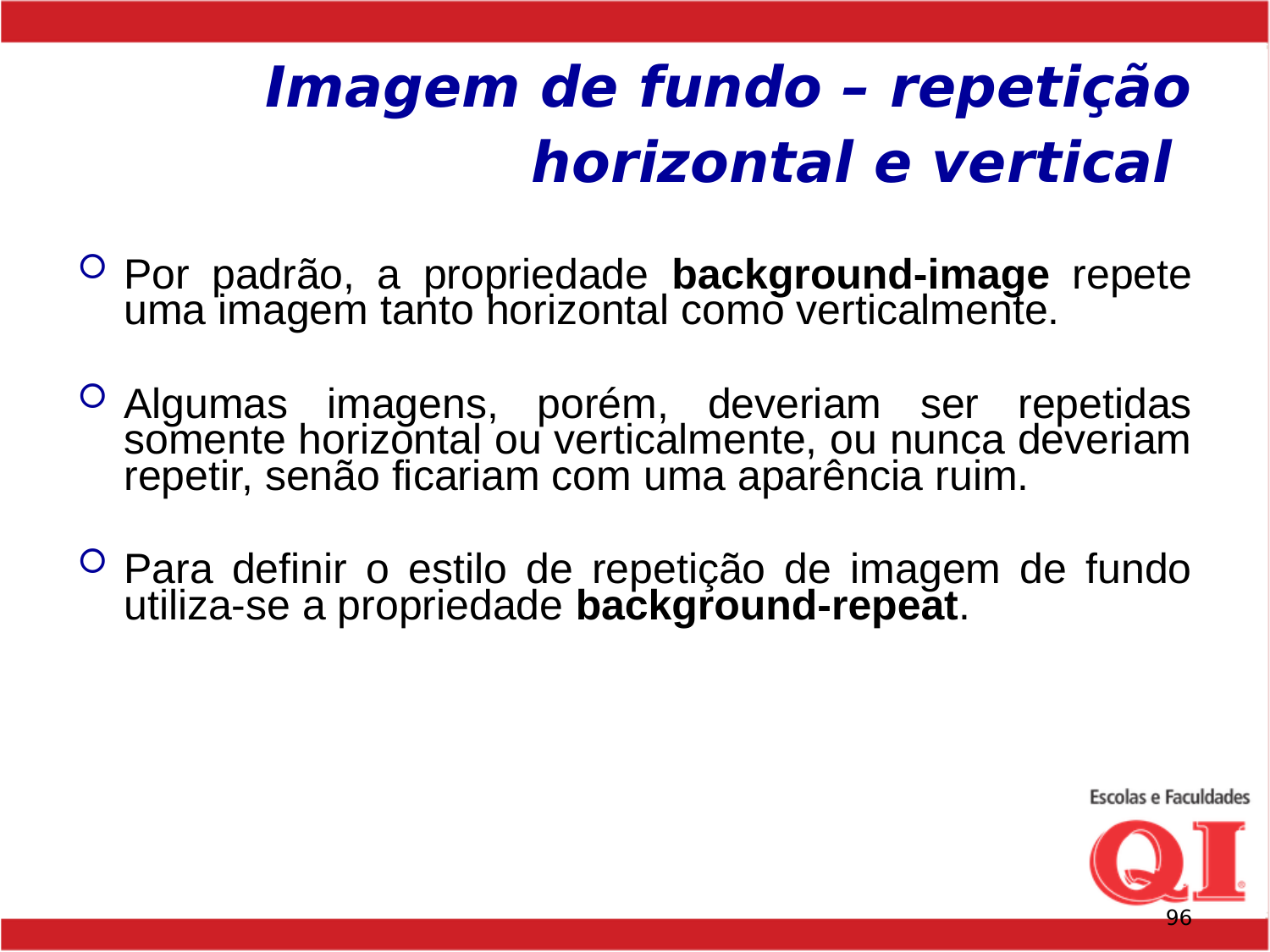

# Imagem de fundo – repetição horizontal e vertical
Por padrão, a propriedade background-image repete uma imagem tanto horizontal como verticalmente.

Algumas imagens, porém, deveriam ser repetidas somente horizontal ou verticalmente, ou nunca deveriam repetir, senão ficariam com uma aparência ruim.

Para definir o estilo de repetição de imagem de fundo utiliza-se a propriedade background-repeat.
96